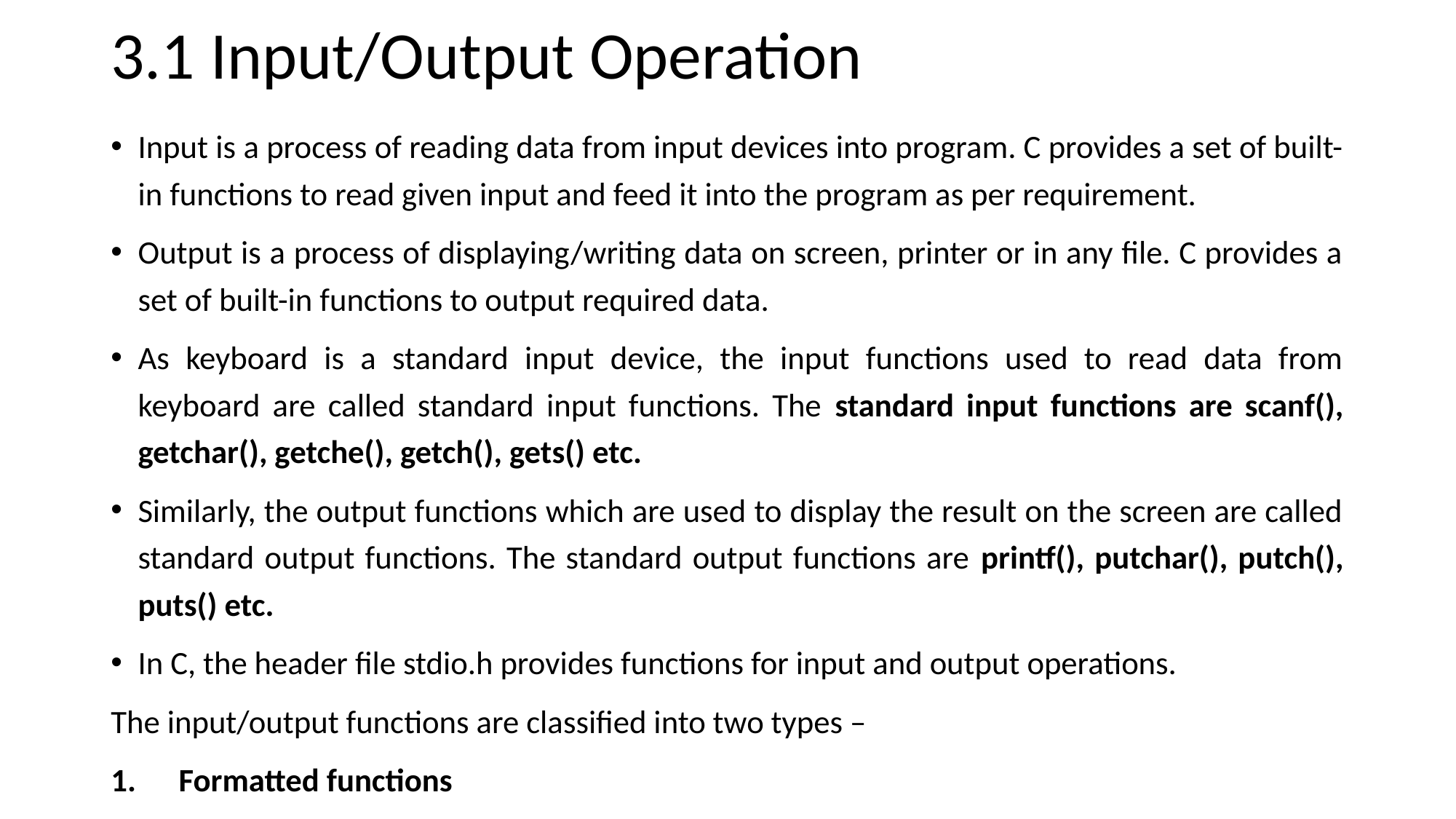

# 3.1 Input/Output Operation
Input is a process of reading data from input devices into program. C provides a set of built-in functions to read given input and feed it into the program as per requirement.
Output is a process of displaying/writing data on screen, printer or in any file. C provides a set of built-in functions to output required data.
As keyboard is a standard input device, the input functions used to read data from keyboard are called standard input functions. The standard input functions are scanf(), getchar(), getche(), getch(), gets() etc.
Similarly, the output functions which are used to display the result on the screen are called standard output functions. The standard output functions are printf(), putchar(), putch(), puts() etc.
In C, the header file stdio.h provides functions for input and output operations.
The input/output functions are classified into two types –
Formatted functions
Unformatted functions